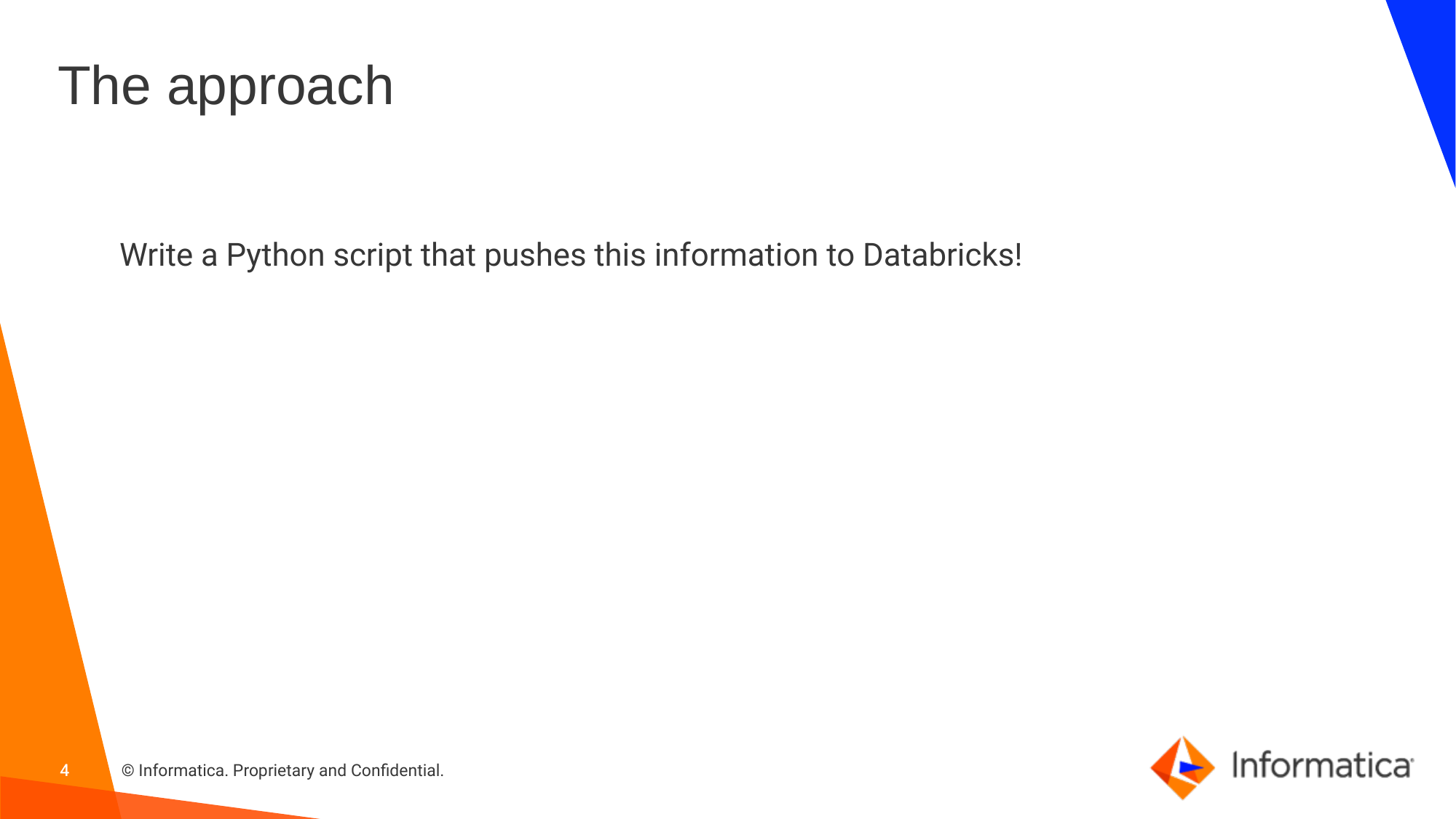

# The approach
Write a Python script that pushes this information to Databricks!